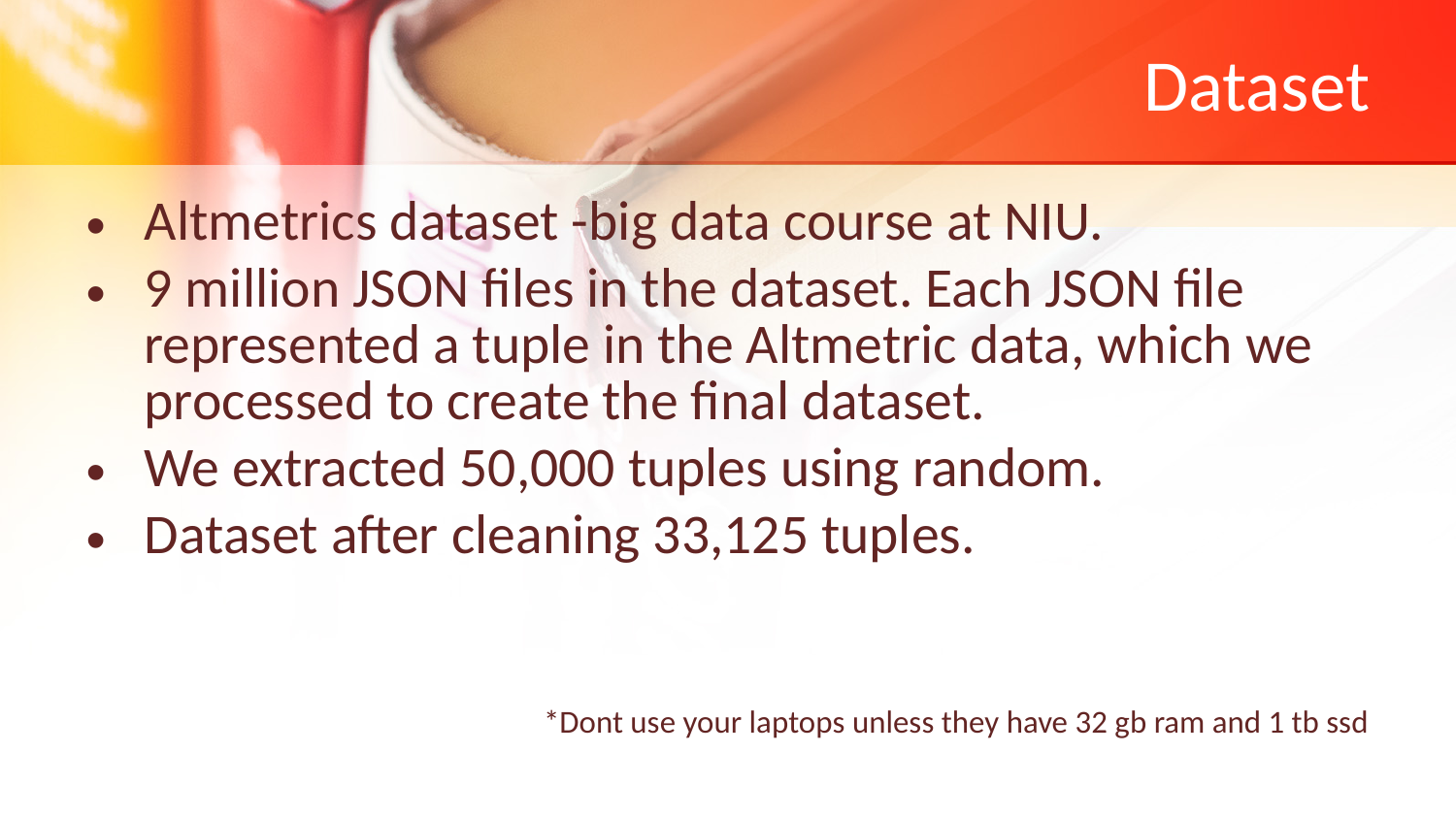

# Dataset
Altmetrics dataset -big data course at NIU.
9 million JSON files in the dataset. Each JSON file represented a tuple in the Altmetric data, which we processed to create the final dataset.
We extracted 50,000 tuples using random.
Dataset after cleaning 33,125 tuples.

*Dont use your laptops unless they have 32 gb ram and 1 tb ssd